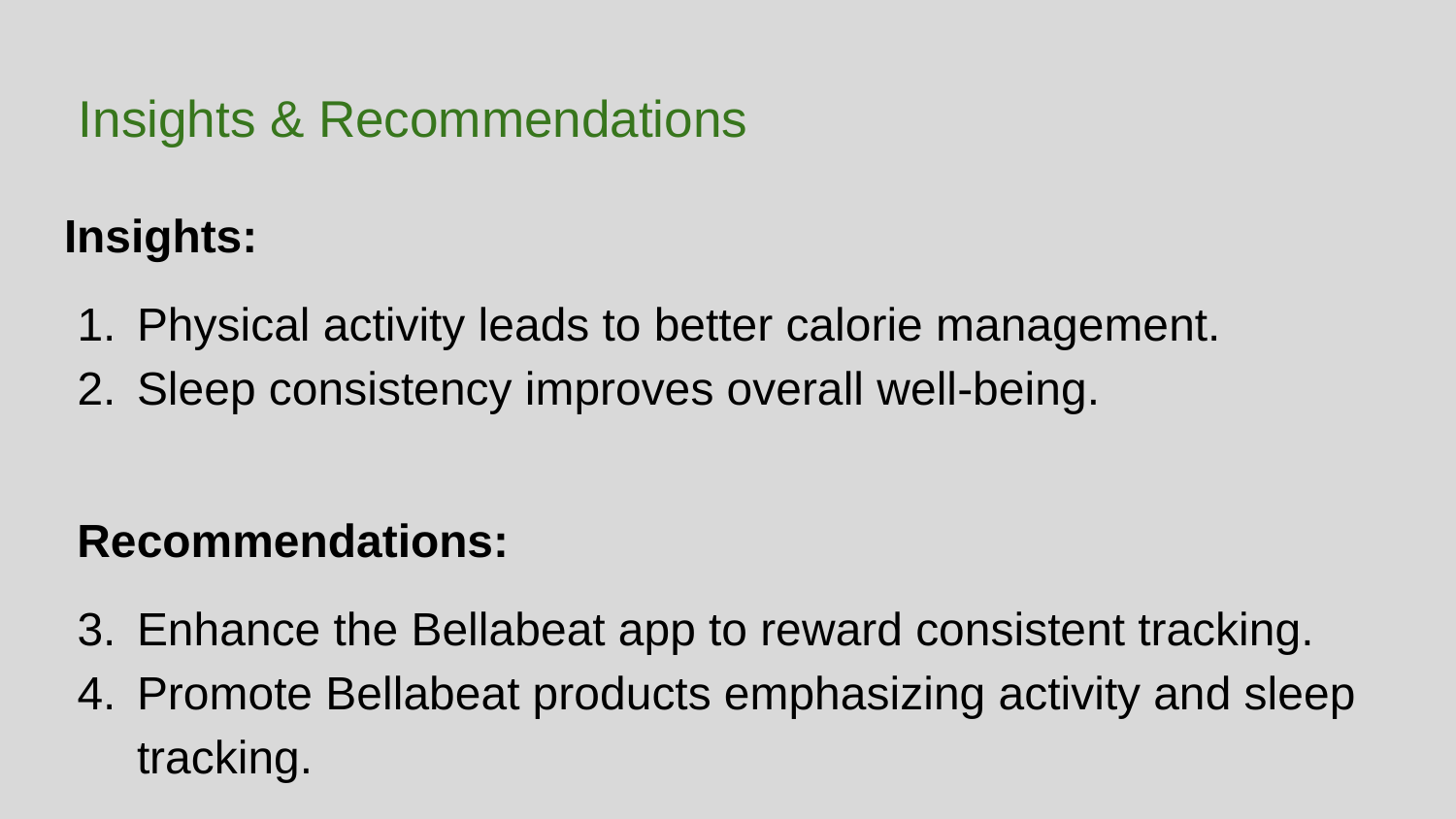

# Insights & Recommendations
Insights:
Physical activity leads to better calorie management.
Sleep consistency improves overall well-being.
 Recommendations:
Enhance the Bellabeat app to reward consistent tracking.
Promote Bellabeat products emphasizing activity and sleep tracking.